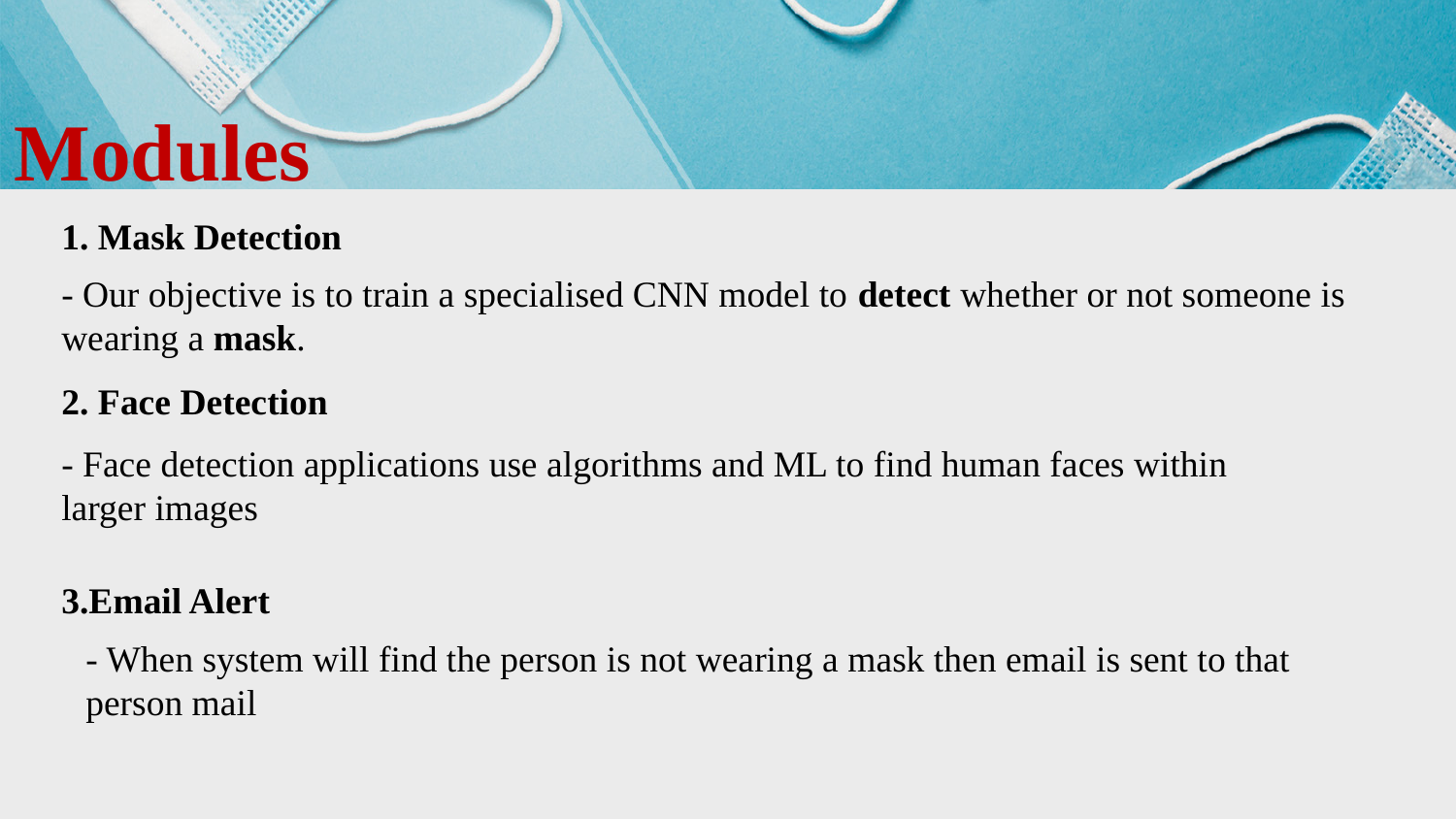

Modules
1. Mask Detection

2. Face Detection

3.Email Alert

- Our objective is to train a specialised CNN model to detect whether or not someone is wearing a mask.
- Face detection applications use algorithms and ML to find human faces within larger images
- When system will find the person is not wearing a mask then email is sent to that person mail